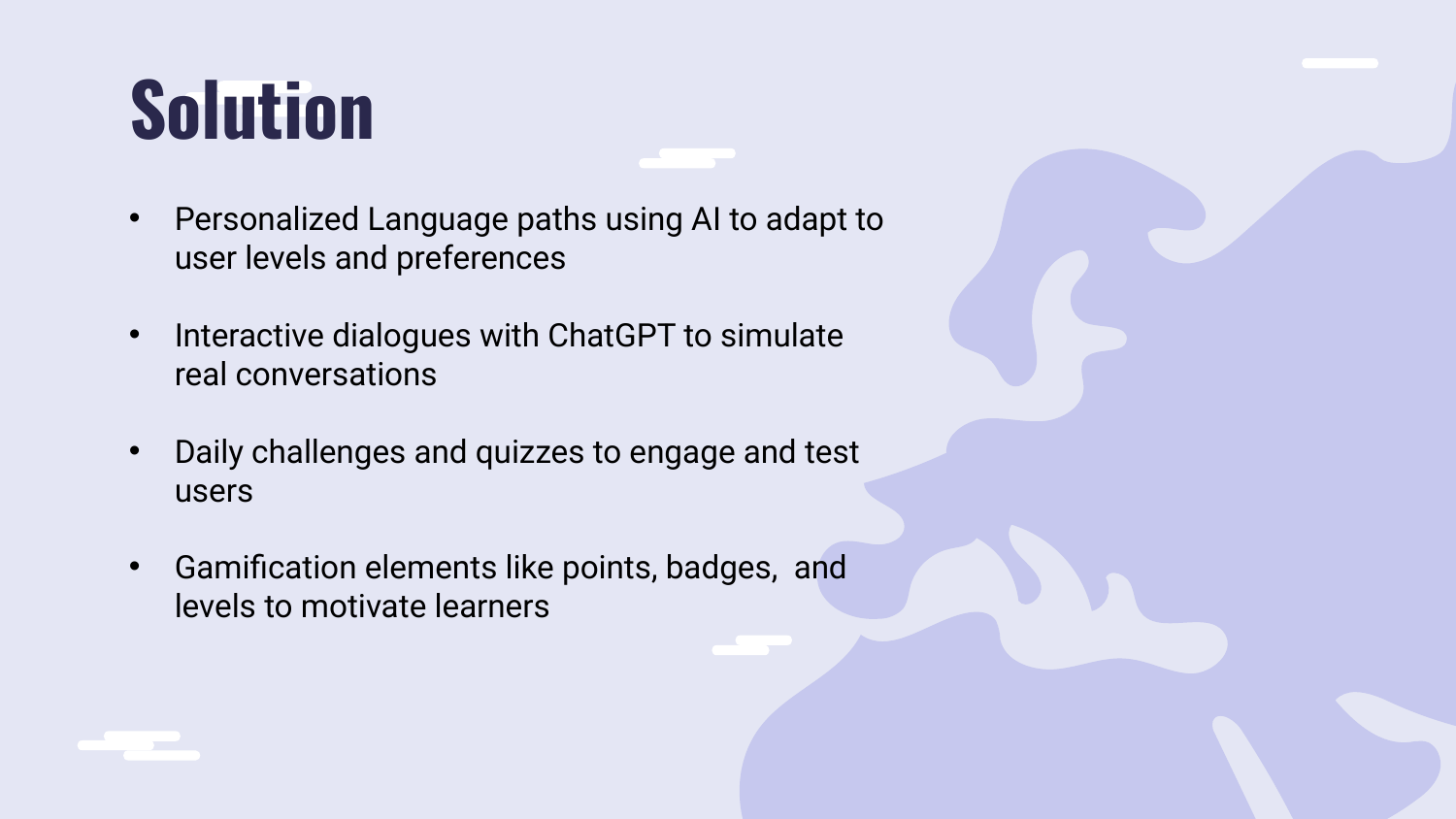

# Solution
Personalized Language paths using AI to adapt to user levels and preferences
Interactive dialogues with ChatGPT to simulate real conversations
Daily challenges and quizzes to engage and test users
Gamification elements like points, badges,  and levels to motivate learners